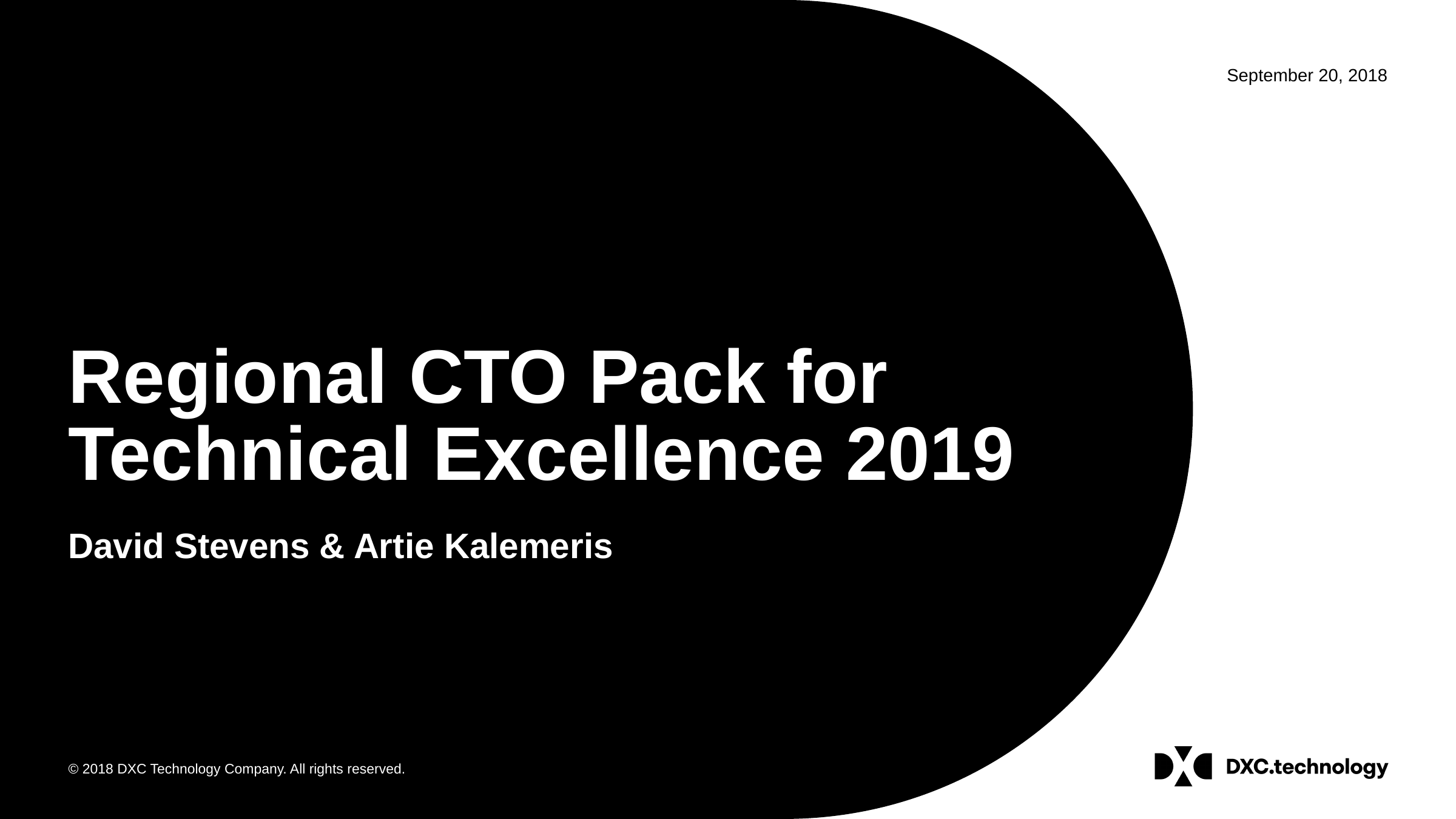

# Regional CTO Pack for Technical Excellence 2019
David Stevens & Artie Kalemeris